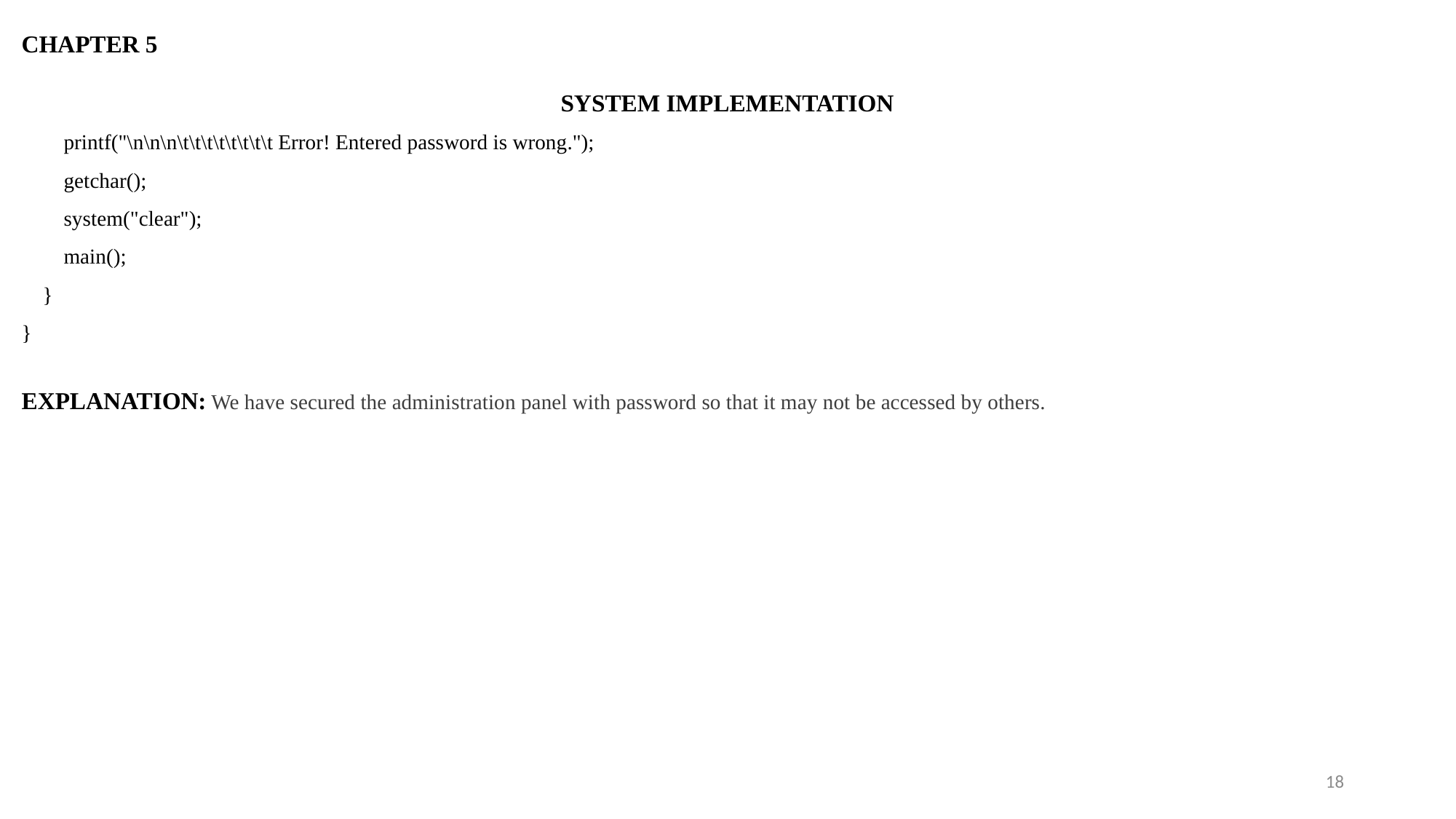

CHAPTER 5
SYSTEM IMPLEMENTATION
        printf("\n\n\n\t\t\t\t\t\t\t\t Error! Entered password is wrong.");
        getchar();
        system("clear");
        main();
    }
}

EXPLANATION: We have secured the administration panel with password so that it may not be accessed by others.

18